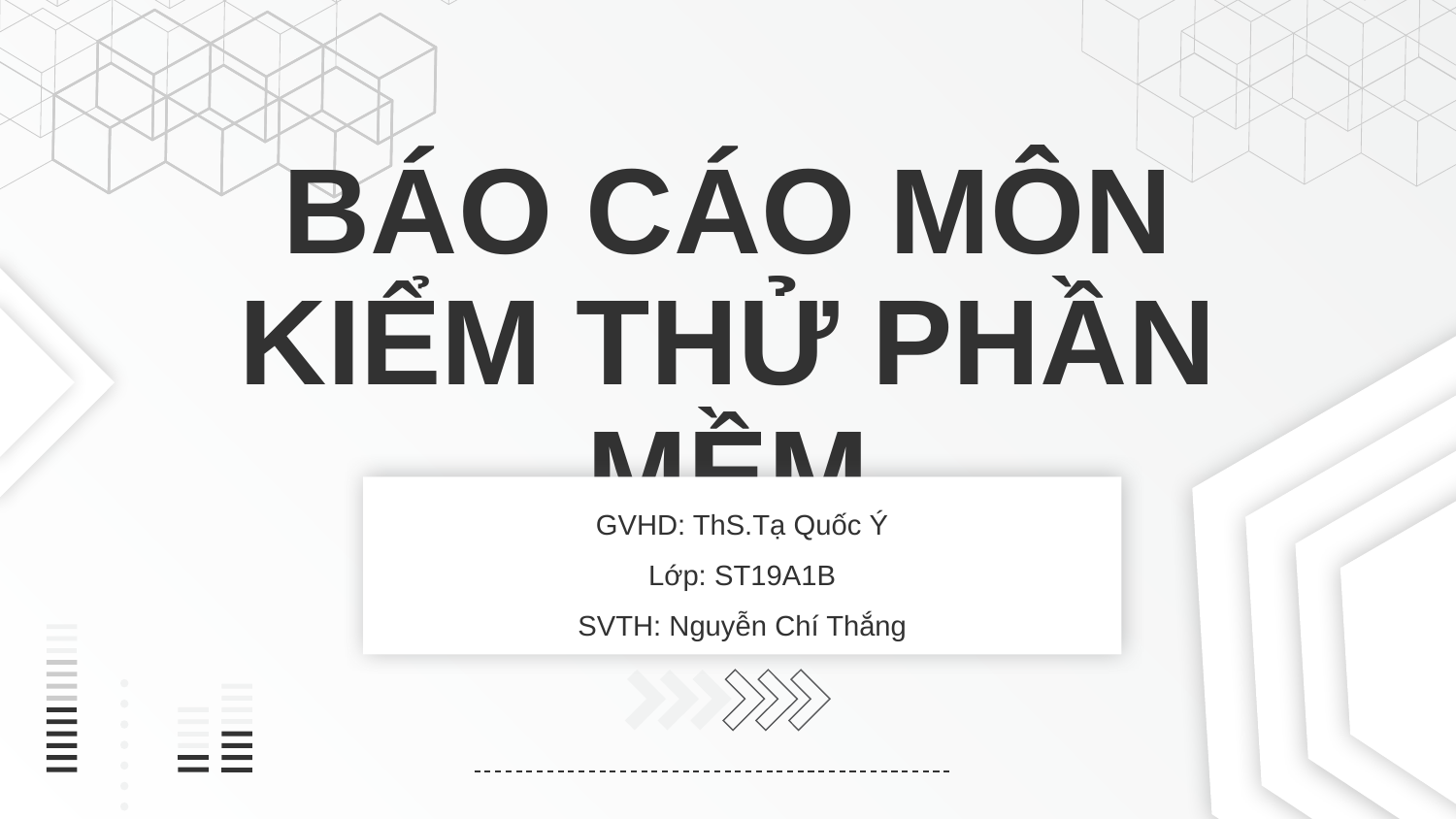

# BÁO CÁO MÔN KIỂM THỬ PHẦN MỀM
GVHD: ThS.Tạ Quốc Ý
Lớp: ST19A1B
SVTH: Nguyễn Chí Thắng